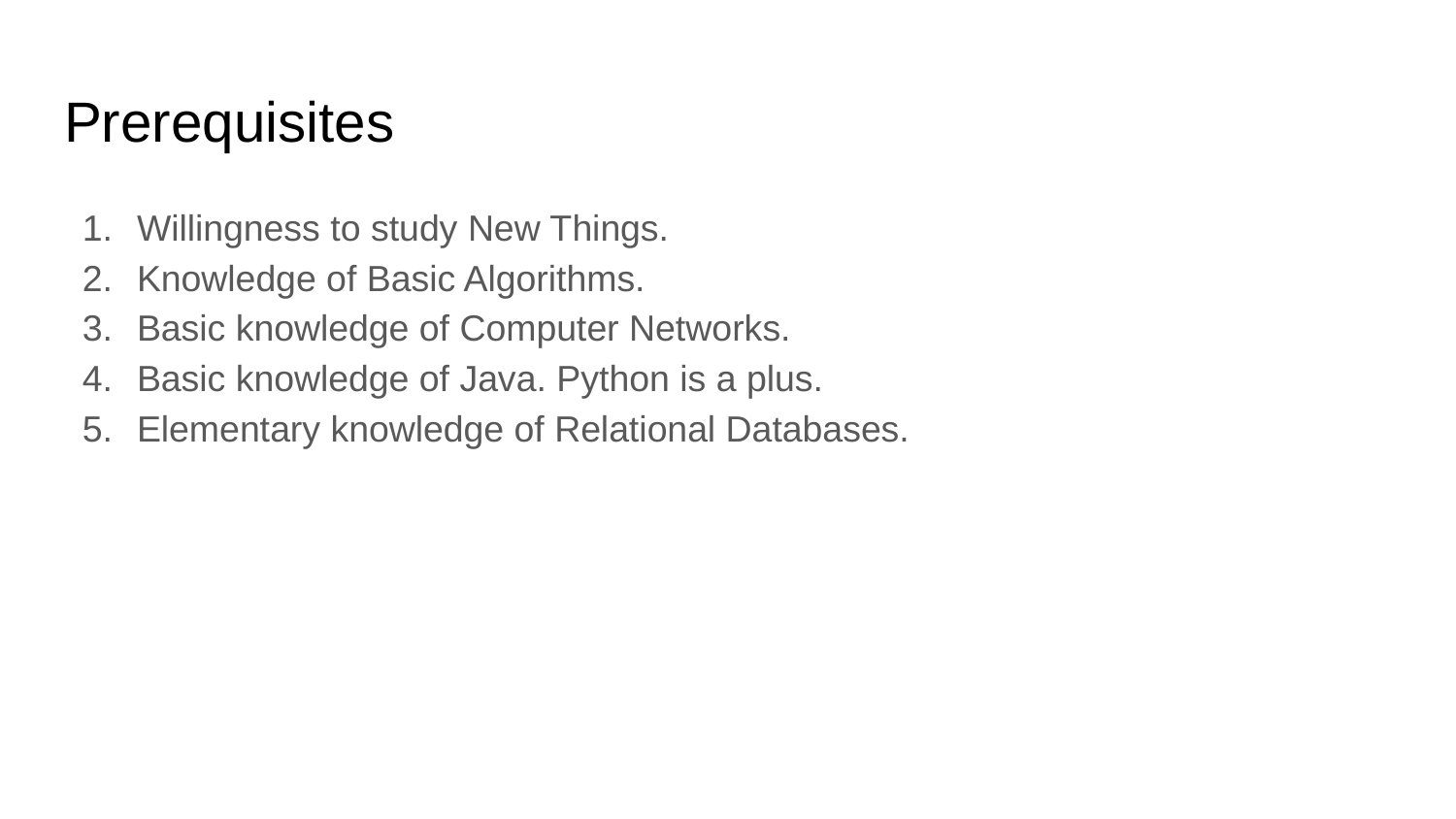

# Prerequisites
Willingness to study New Things.
Knowledge of Basic Algorithms.
Basic knowledge of Computer Networks.
Basic knowledge of Java. Python is a plus.
Elementary knowledge of Relational Databases.